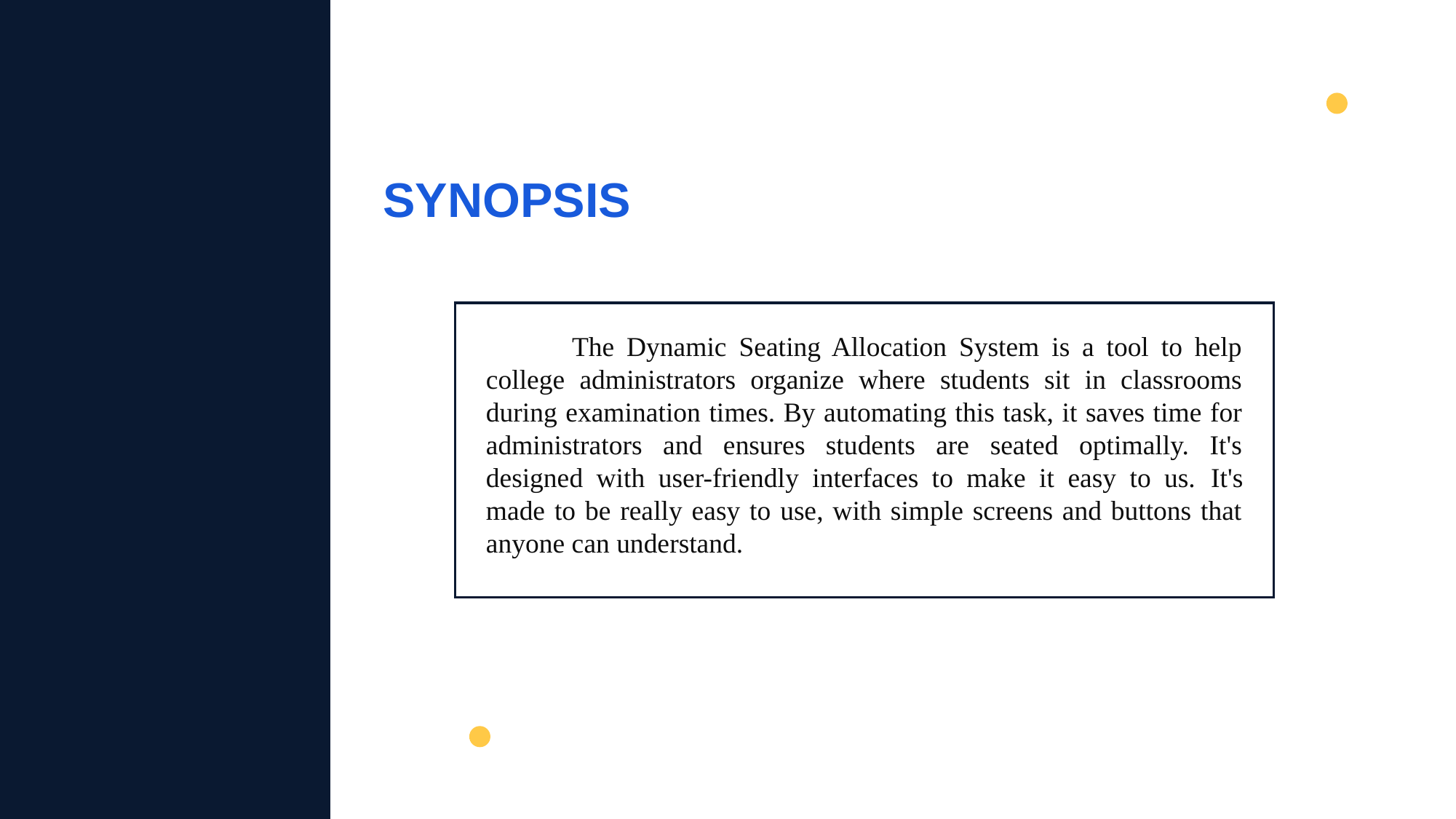

SYNOPSIS
       The Dynamic Seating Allocation System is a tool to help college administrators organize where students sit in classrooms during examination times. By automating this task, it saves time for administrators and ensures students are seated optimally. It's designed with user-friendly interfaces to make it easy to us. It's made to be really easy to use, with simple screens and buttons that anyone can understand.